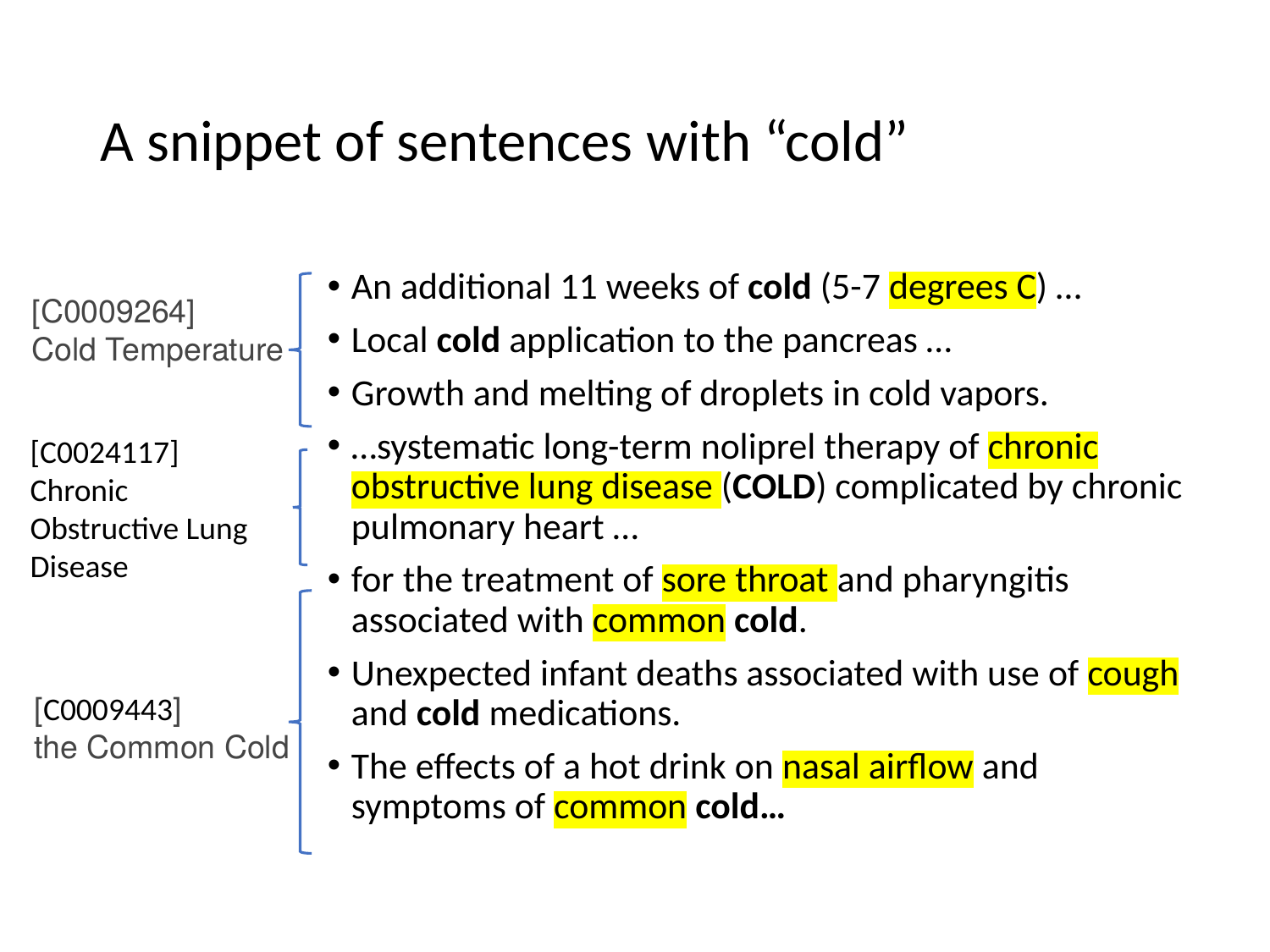

# A snippet of sentences with “cold”
An additional 11 weeks of cold (5-7 degrees C) …
Local cold application to the pancreas …
Growth and melting of droplets in cold vapors.
…systematic long-term noliprel therapy of chronic obstructive lung disease (COLD) complicated by chronic pulmonary heart …
for the treatment of sore throat and pharyngitis associated with common cold.
Unexpected infant deaths associated with use of cough and cold medications.
The effects of a hot drink on nasal airflow and symptoms of common cold…

[C0009264]
Cold Temperature
[C0024117]
Chronic Obstructive Lung Disease

[C0009443]
the Common Cold